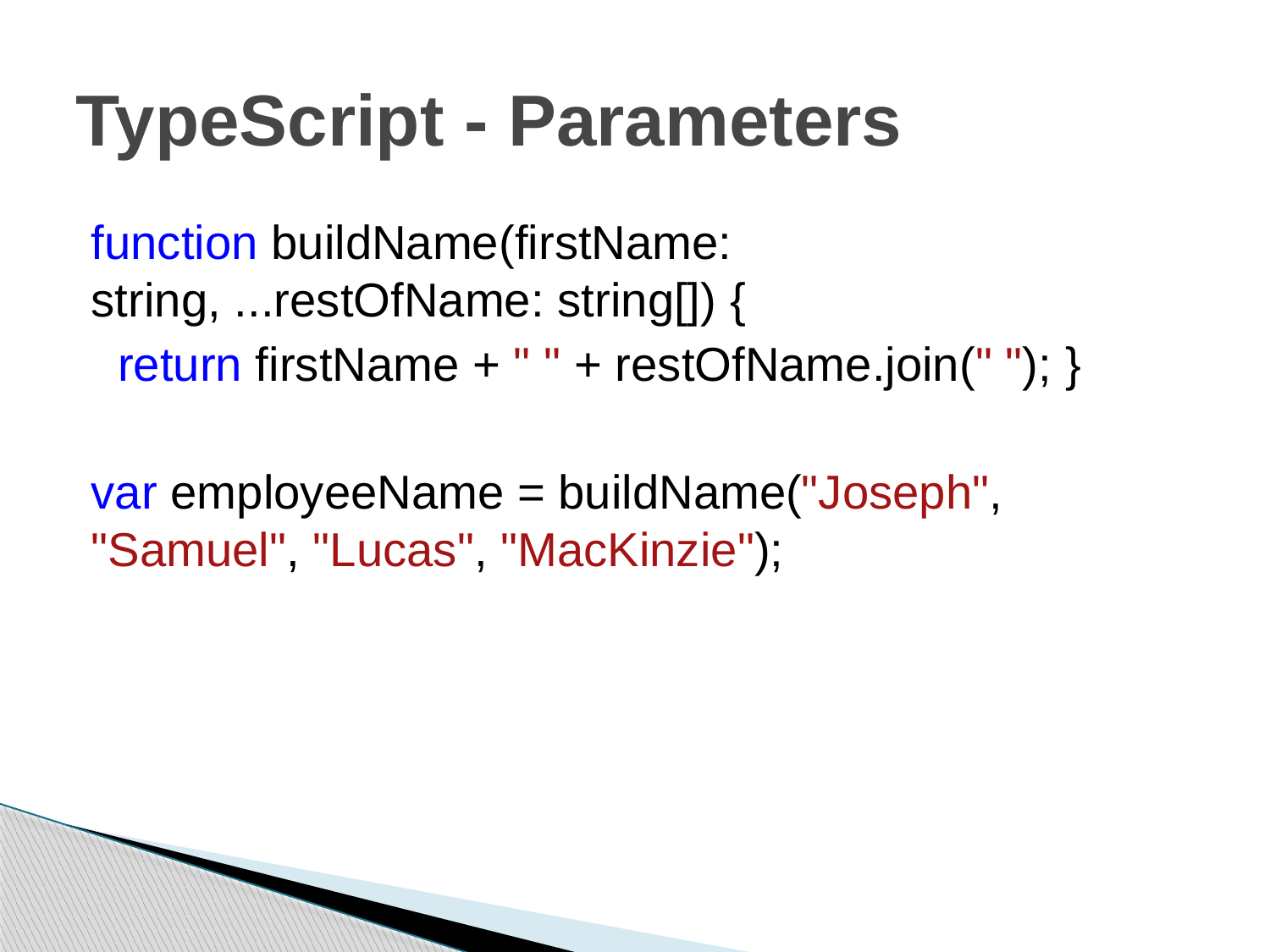

# TypeScript - Parameters
function buildName(firstName: string, ...restOfName: string[]) {
  return firstName + " " + restOfName.join(" "); }

var employeeName = buildName("Joseph", "Samuel", "Lucas", "MacKinzie");